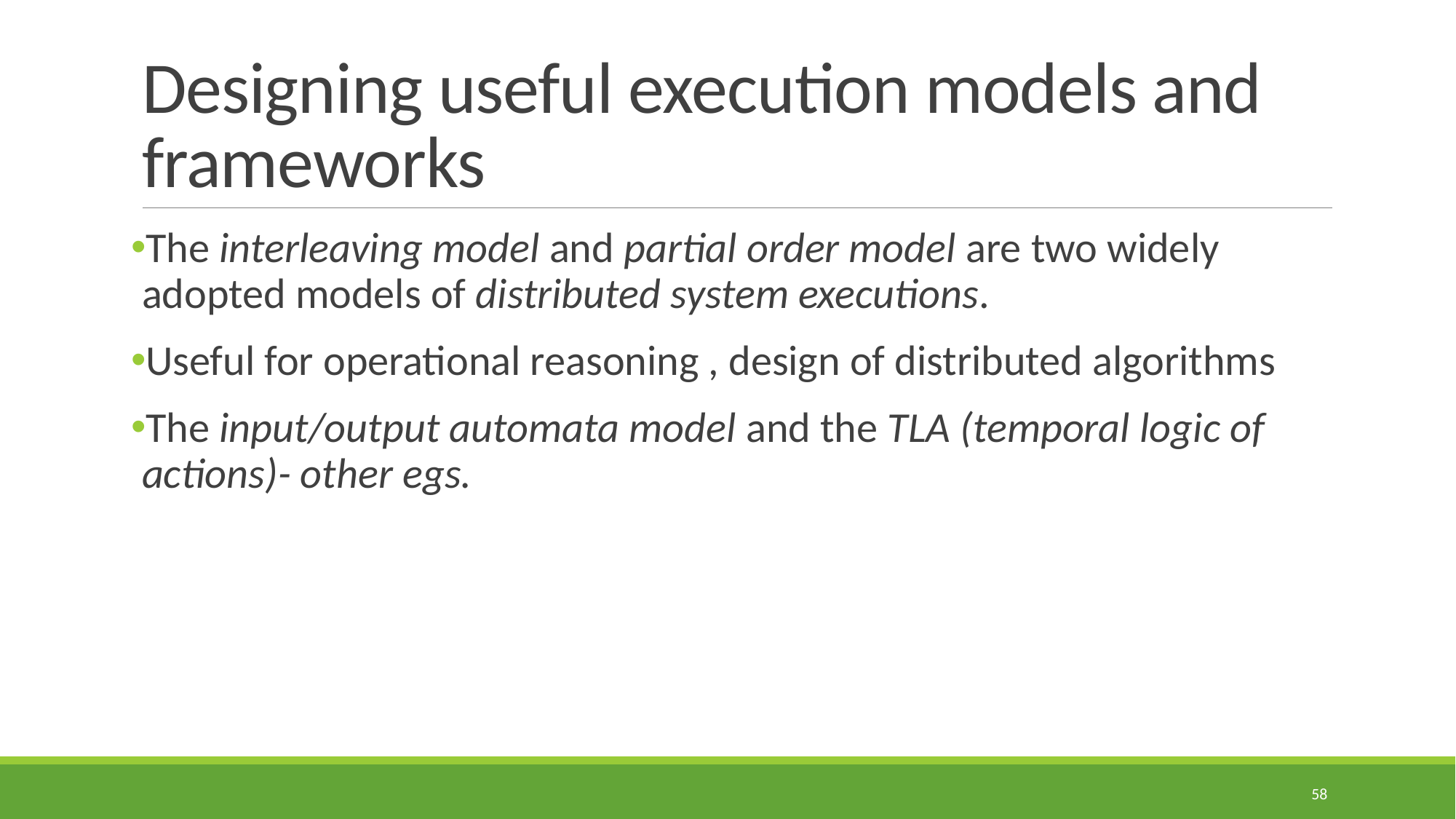

# Designing useful execution models and frameworks
The interleaving model and partial order model are two widely adopted models of distributed system executions.
Useful for operational reasoning , design of distributed algorithms
The input/output automata model and the TLA (temporal logic of actions)- other egs.
58